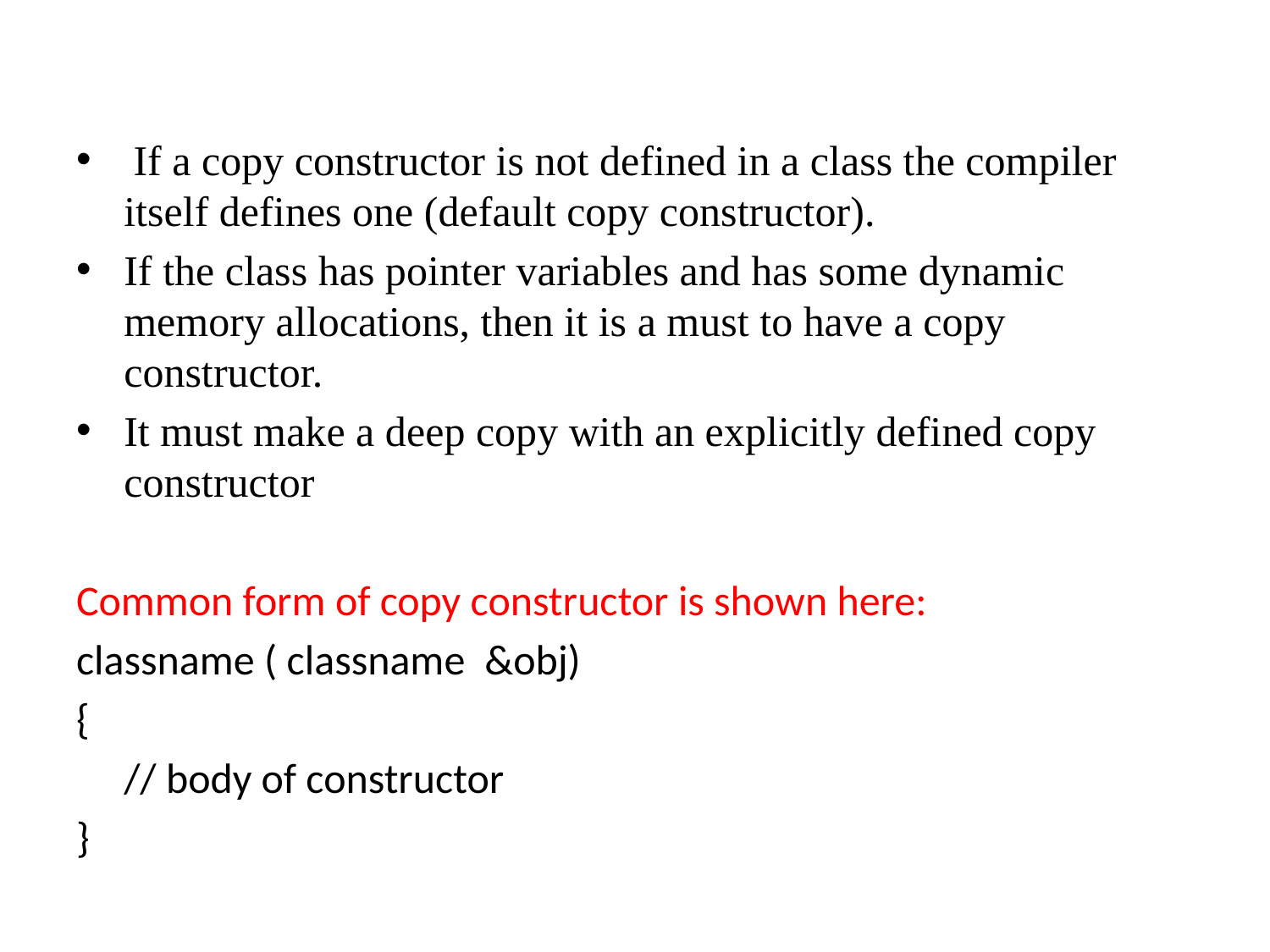

If a copy constructor is not defined in a class the compiler itself defines one (default copy constructor).
If the class has pointer variables and has some dynamic memory allocations, then it is a must to have a copy constructor.
It must make a deep copy with an explicitly defined copy constructor

Common form of copy constructor is shown here:
classname ( classname  &obj)
{
     // body of constructor
}